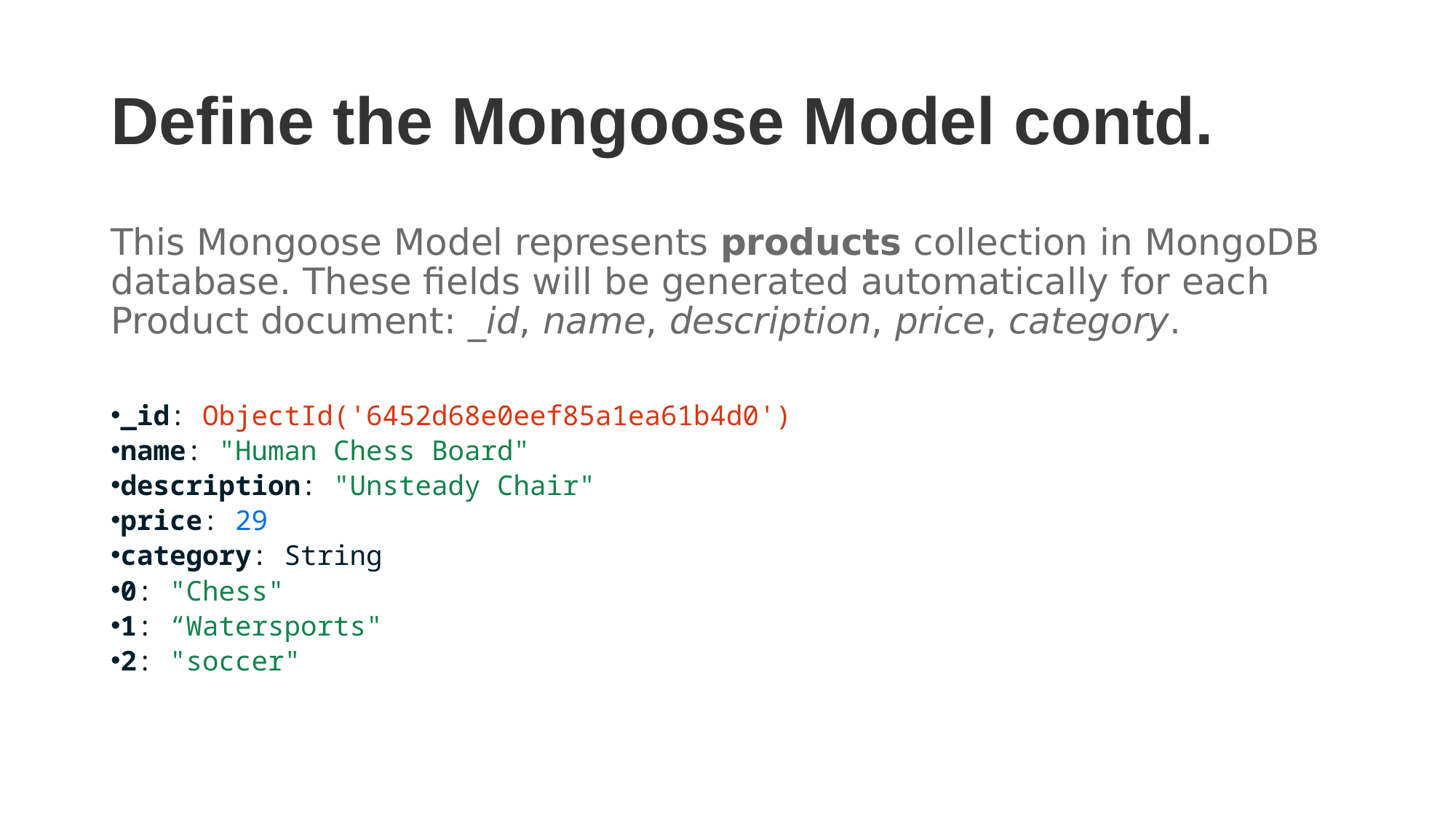

# Define the Mongoose Model contd.
This Mongoose Model represents products collection in MongoDB   database. These fields will be generated automatically for each Product document: _id, name, description, price, category.

_id: ObjectId('6452d68e0eef85a1ea61b4d0')
name: "Human Chess Board"
description: "Unsteady Chair"
price: 29
category: String
0: "Chess"
1: “Watersports"
2: "soccer"